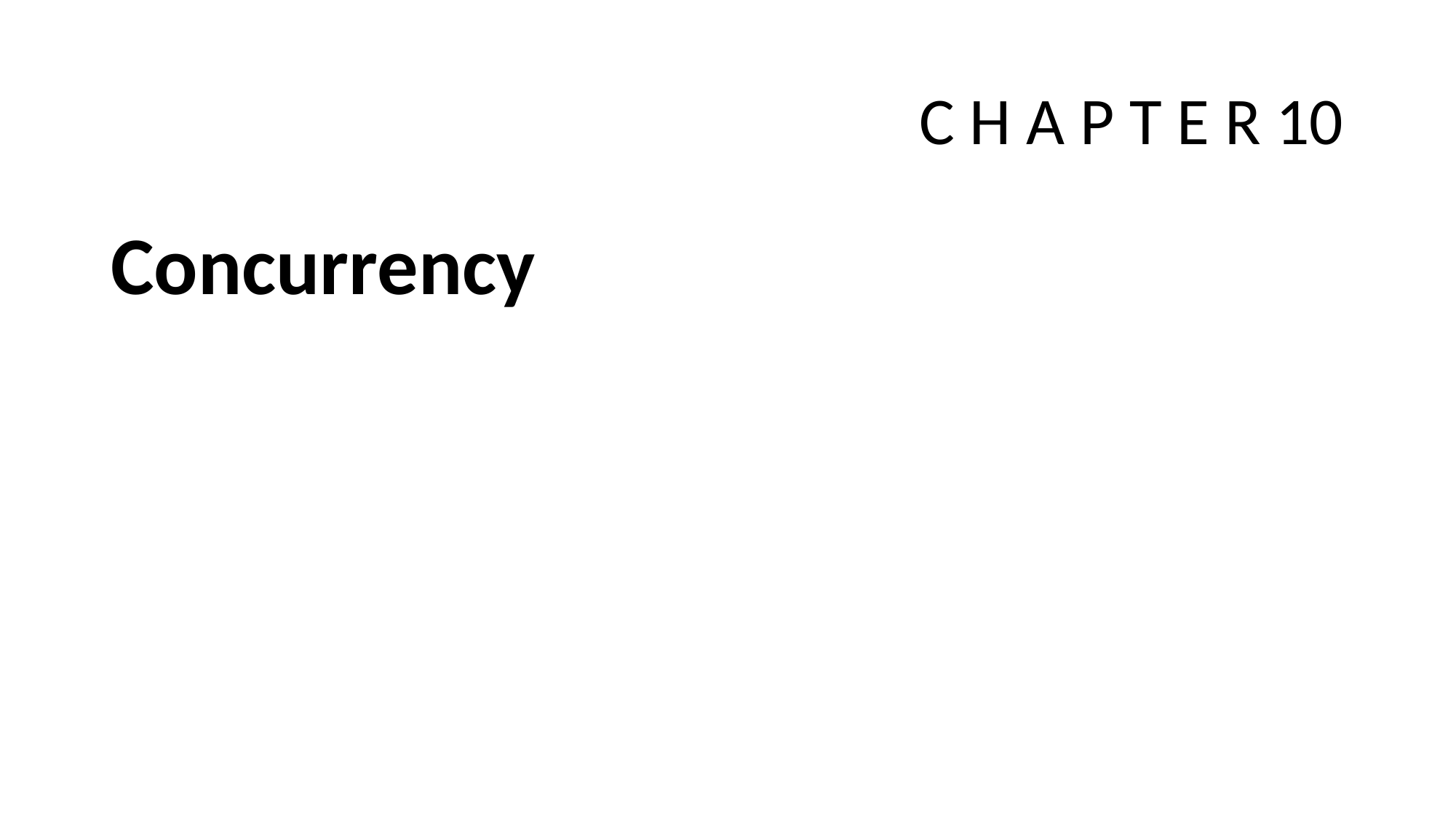

# C H A P T E R 10
Concurrency